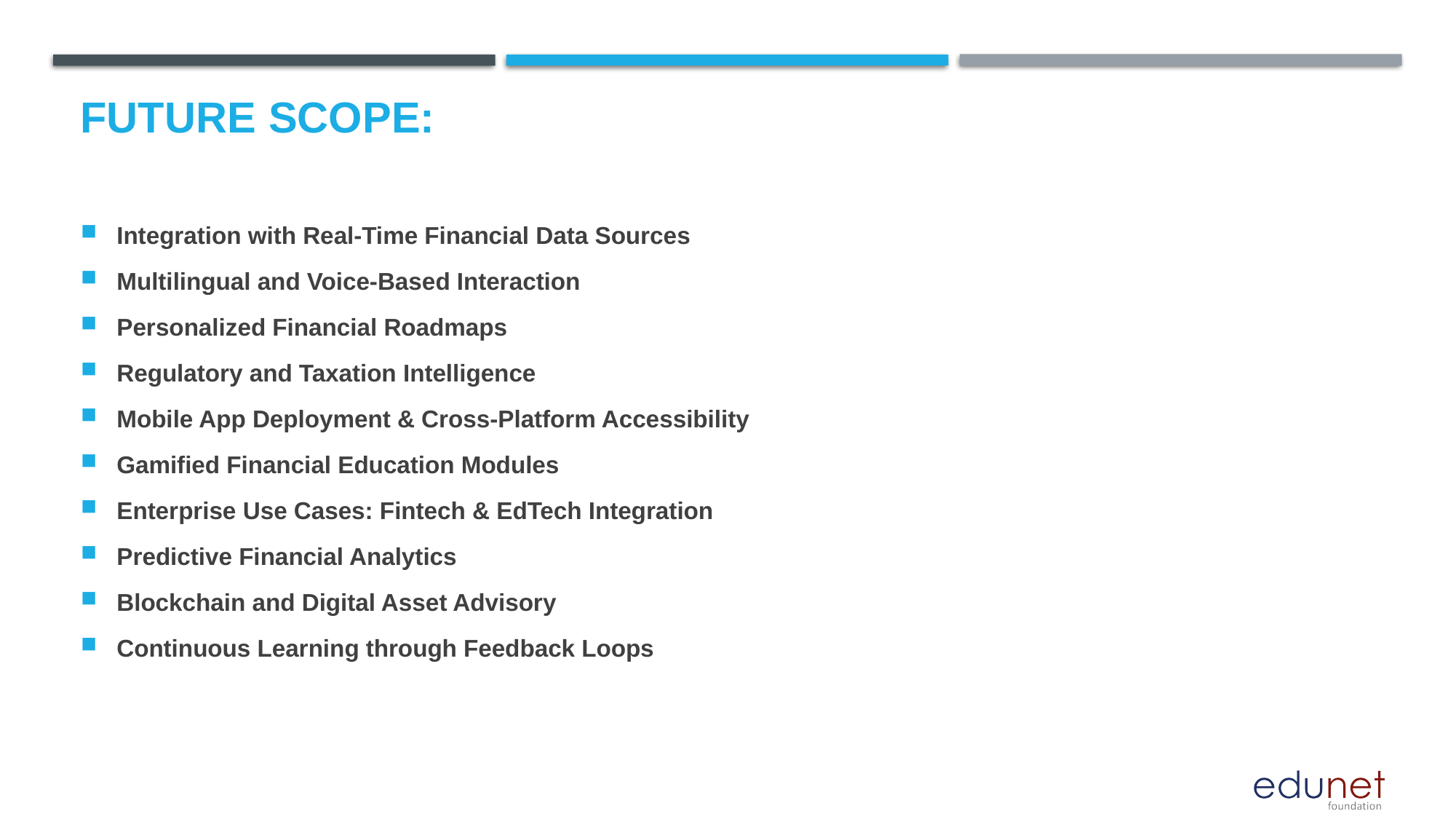

# future scope:
Integration with Real-Time Financial Data Sources
Multilingual and Voice-Based Interaction
Personalized Financial Roadmaps
Regulatory and Taxation Intelligence
Mobile App Deployment & Cross-Platform Accessibility
Gamified Financial Education Modules
Enterprise Use Cases: Fintech & EdTech Integration
Predictive Financial Analytics
Blockchain and Digital Asset Advisory
Continuous Learning through Feedback Loops